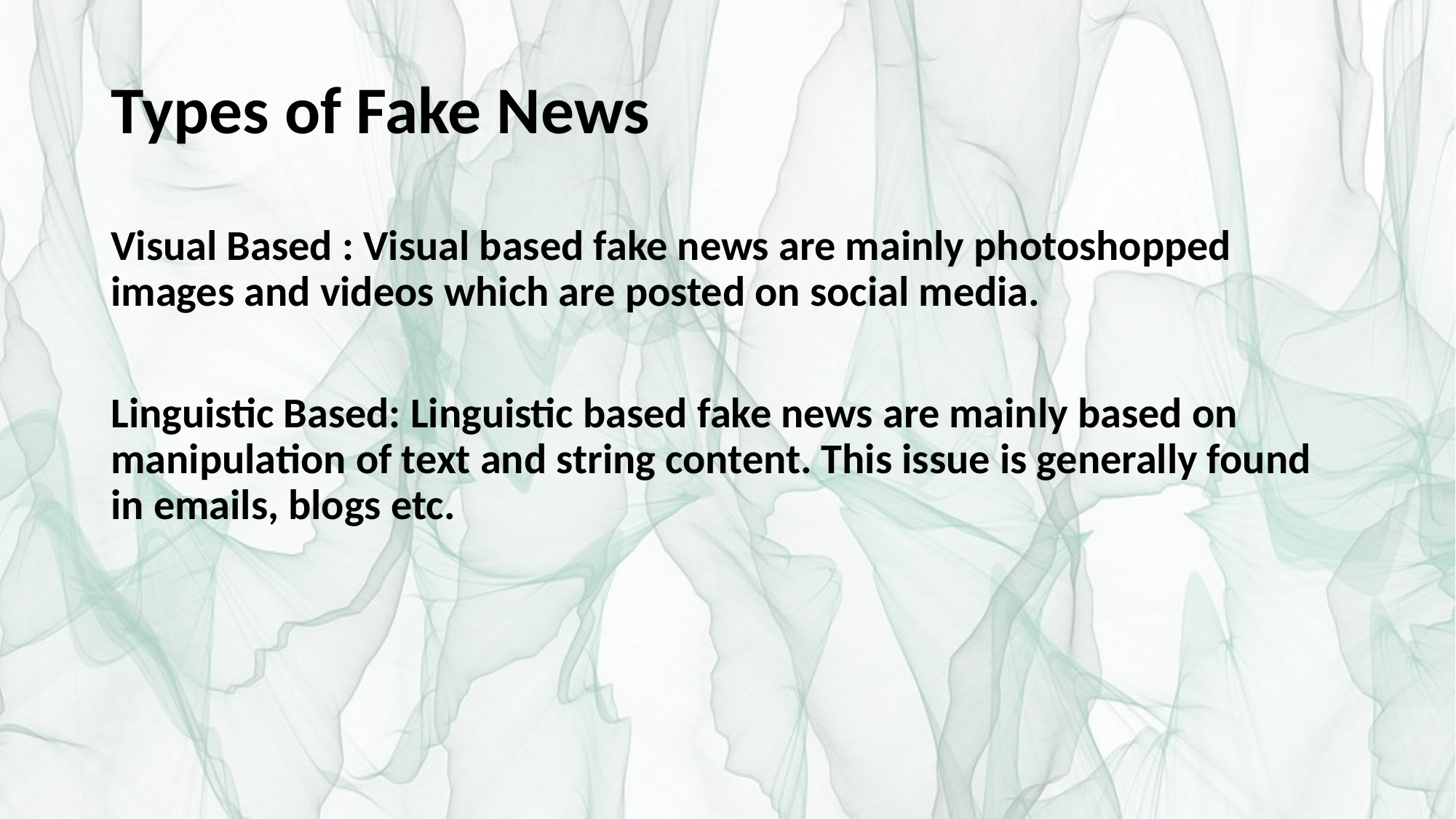

# Types of Fake News
Visual Based : Visual based fake news are mainly photoshopped images and videos which are posted on social media.

Linguistic Based: Linguistic based fake news are mainly based on manipulation of text and string content. This issue is generally found in emails, blogs etc.